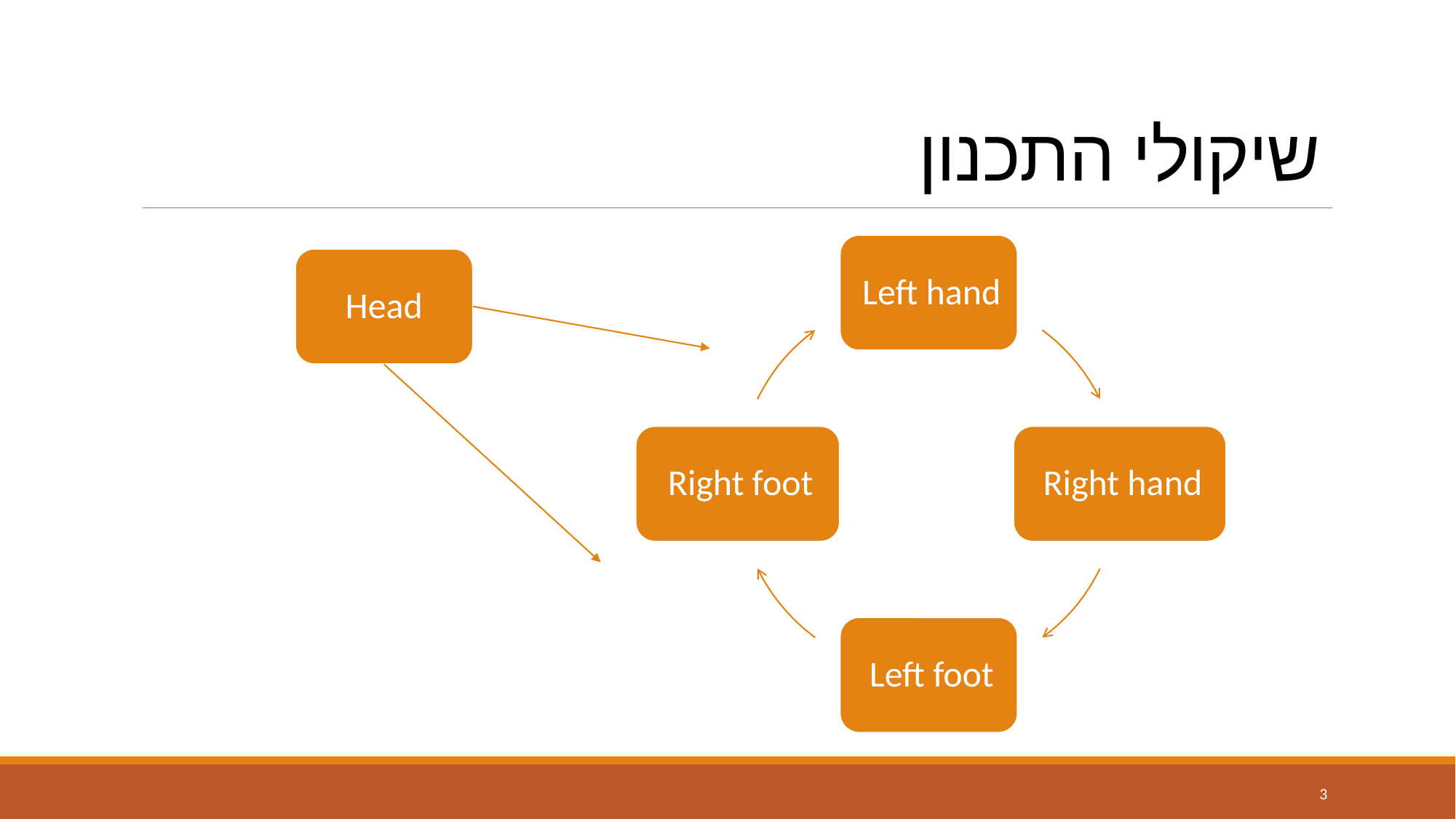

# שיקולי התכנון
Left hand
Right hand
Left foot
Right foot

Head
3